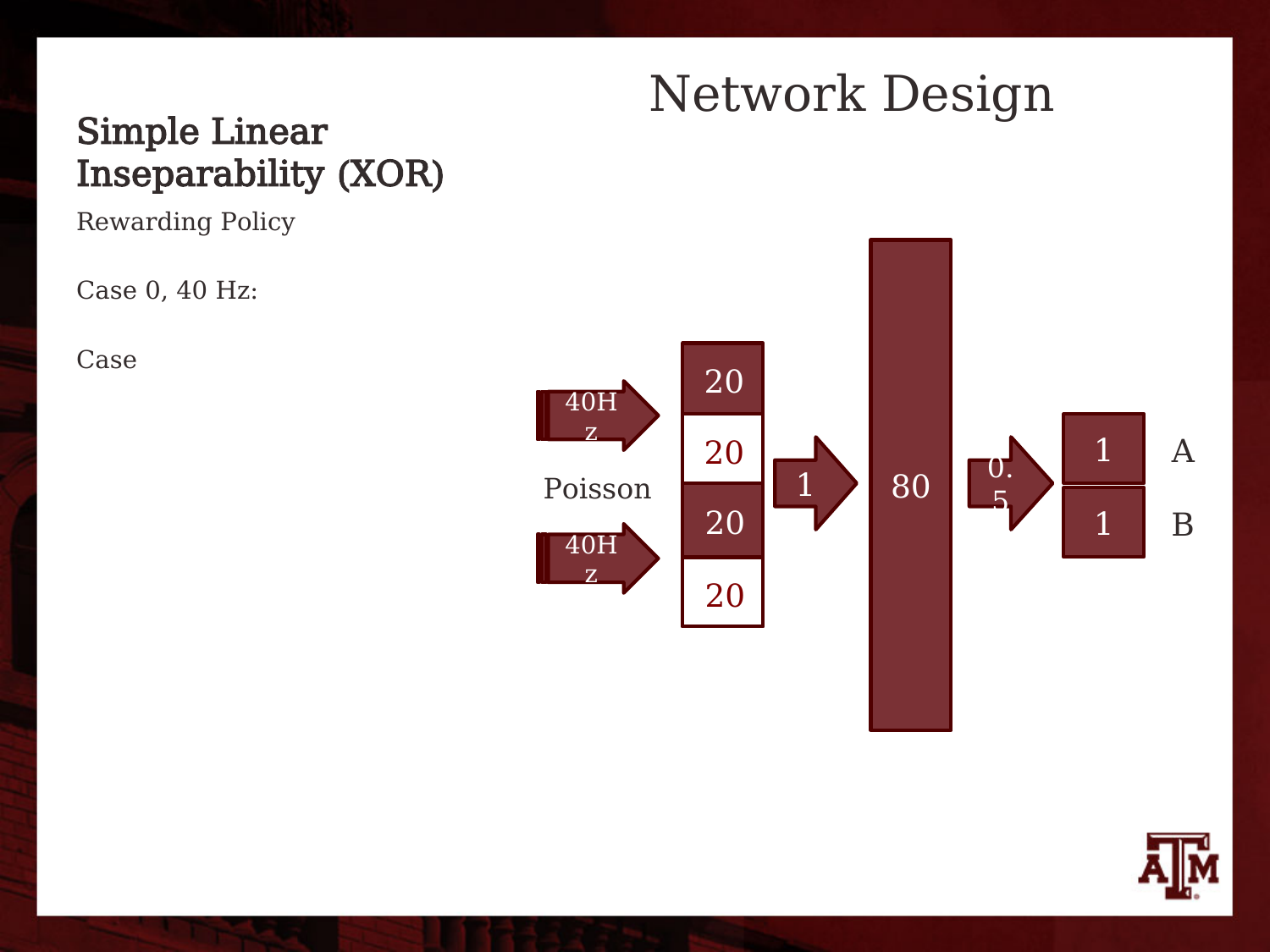

# Simple Linear Inseparability (XOR)
Network Design
Rewarding Policy

Case 0, 40 Hz:

Case
80

20
40Hz

1
A
20
1
0.5
Poisson
1
20
B
40Hz

20